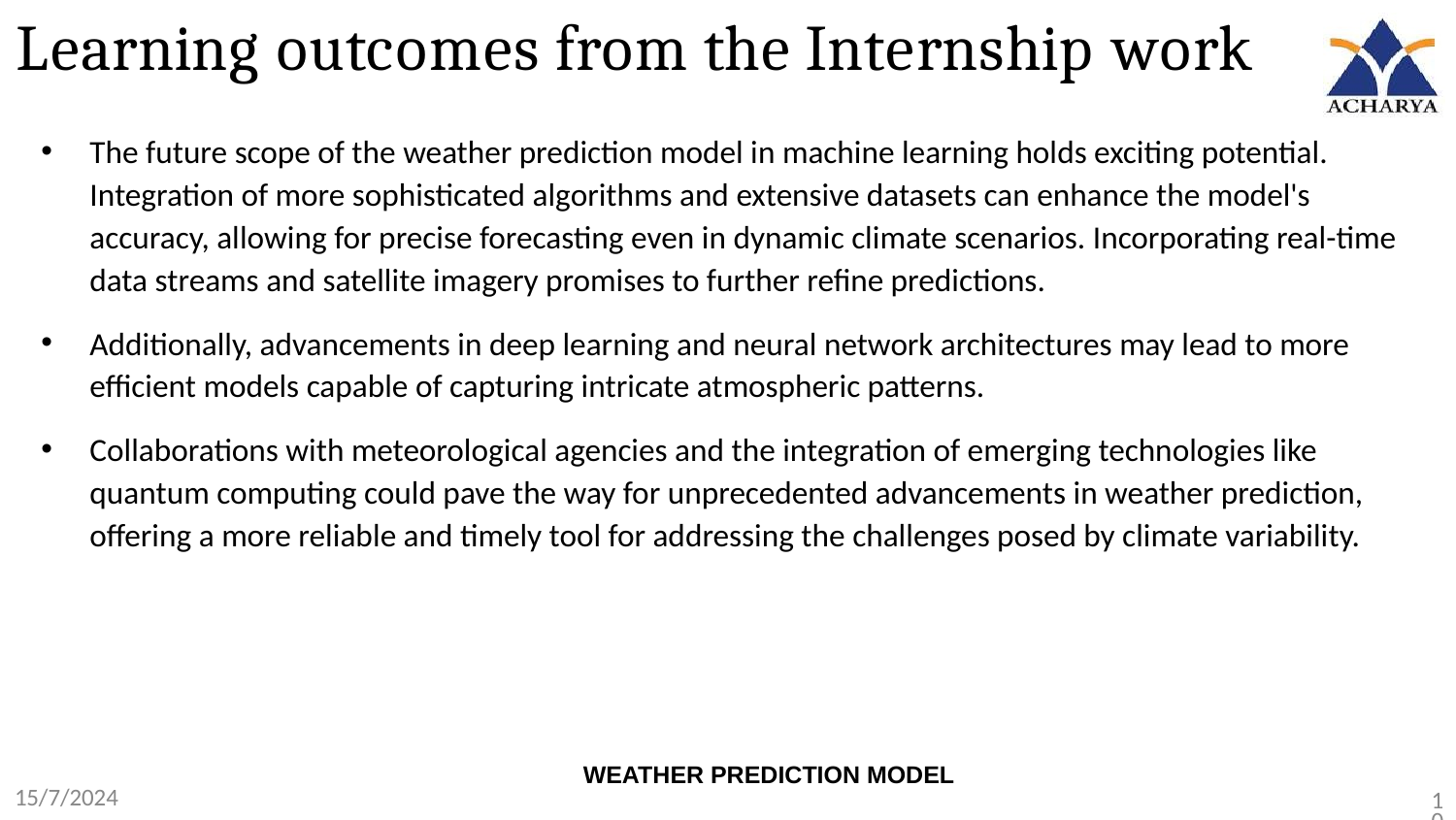

Learning outcomes from the Internship work
The future scope of the weather prediction model in machine learning holds exciting potential. Integration of more sophisticated algorithms and extensive datasets can enhance the model's accuracy, allowing for precise forecasting even in dynamic climate scenarios. Incorporating real-time data streams and satellite imagery promises to further refine predictions.
Additionally, advancements in deep learning and neural network architectures may lead to more efficient models capable of capturing intricate atmospheric patterns.
Collaborations with meteorological agencies and the integration of emerging technologies like quantum computing could pave the way for unprecedented advancements in weather prediction, offering a more reliable and timely tool for addressing the challenges posed by climate variability.

WEATHER PREDICTION MODEL

15/7/2024
10